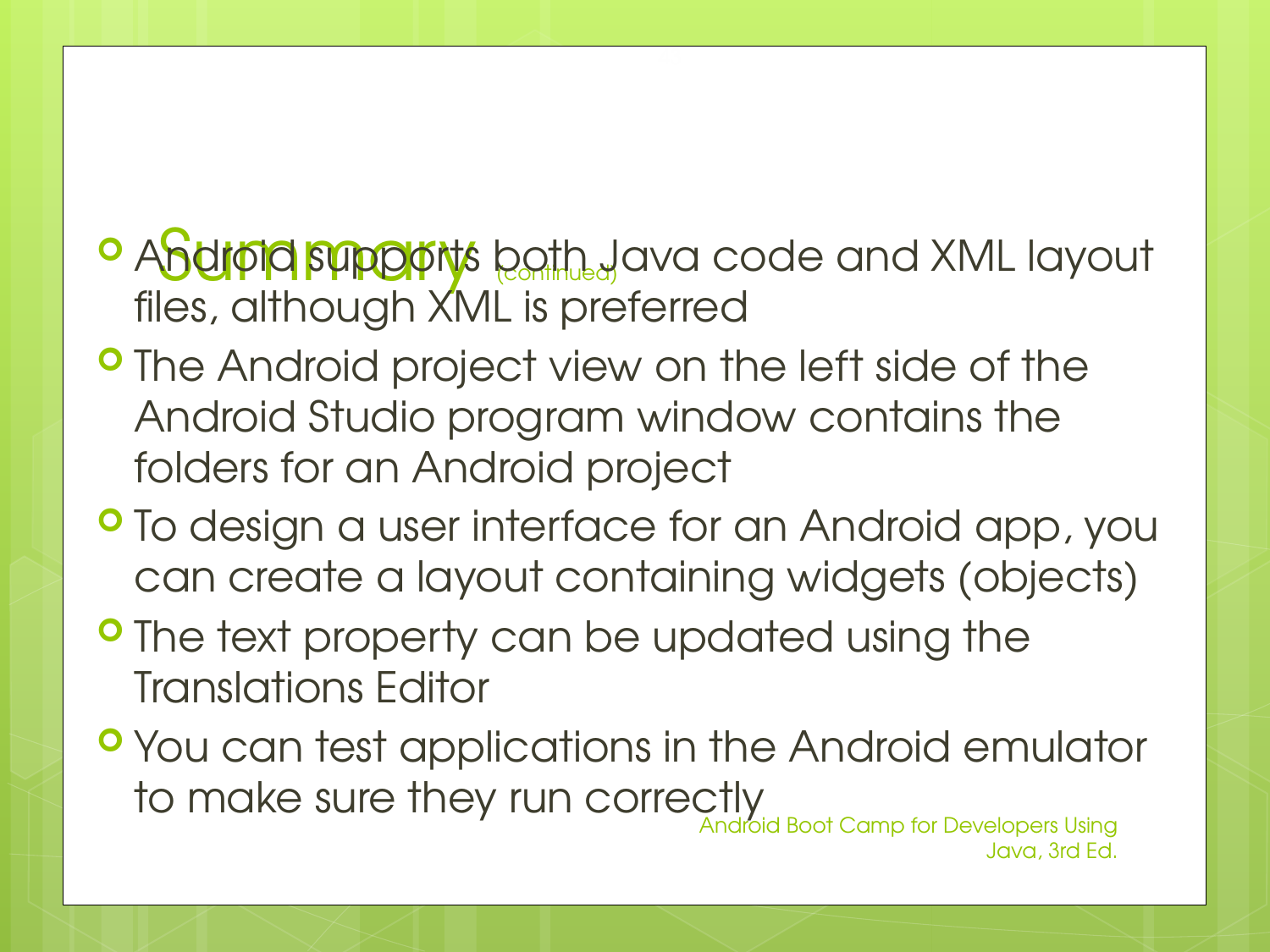

43
# Summary (continued)
Android supports both Java code and XML layout files, although XML is preferred
The Android project view on the left side of the Android Studio program window contains the folders for an Android project
To design a user interface for an Android app, you can create a layout containing widgets (objects)
The text property can be updated using the Translations Editor
You can test applications in the Android emulator to make sure they run correctly
Android Boot Camp for Developers Using Java, 3rd Ed.